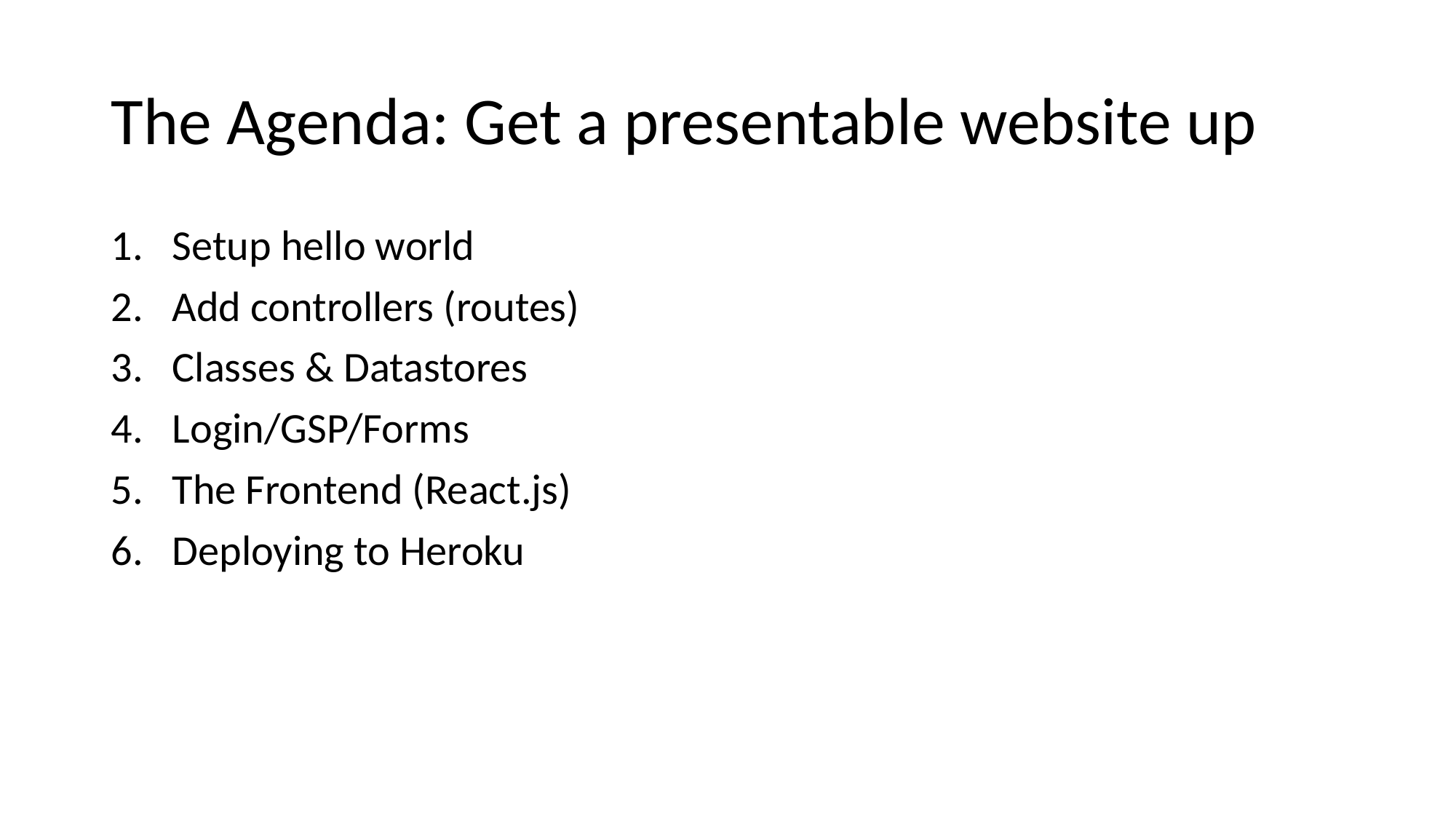

# The Agenda: Get a presentable website up
Setup hello world
Add controllers (routes)
Classes & Datastores
Login/GSP/Forms
The Frontend (React.js)
Deploying to Heroku